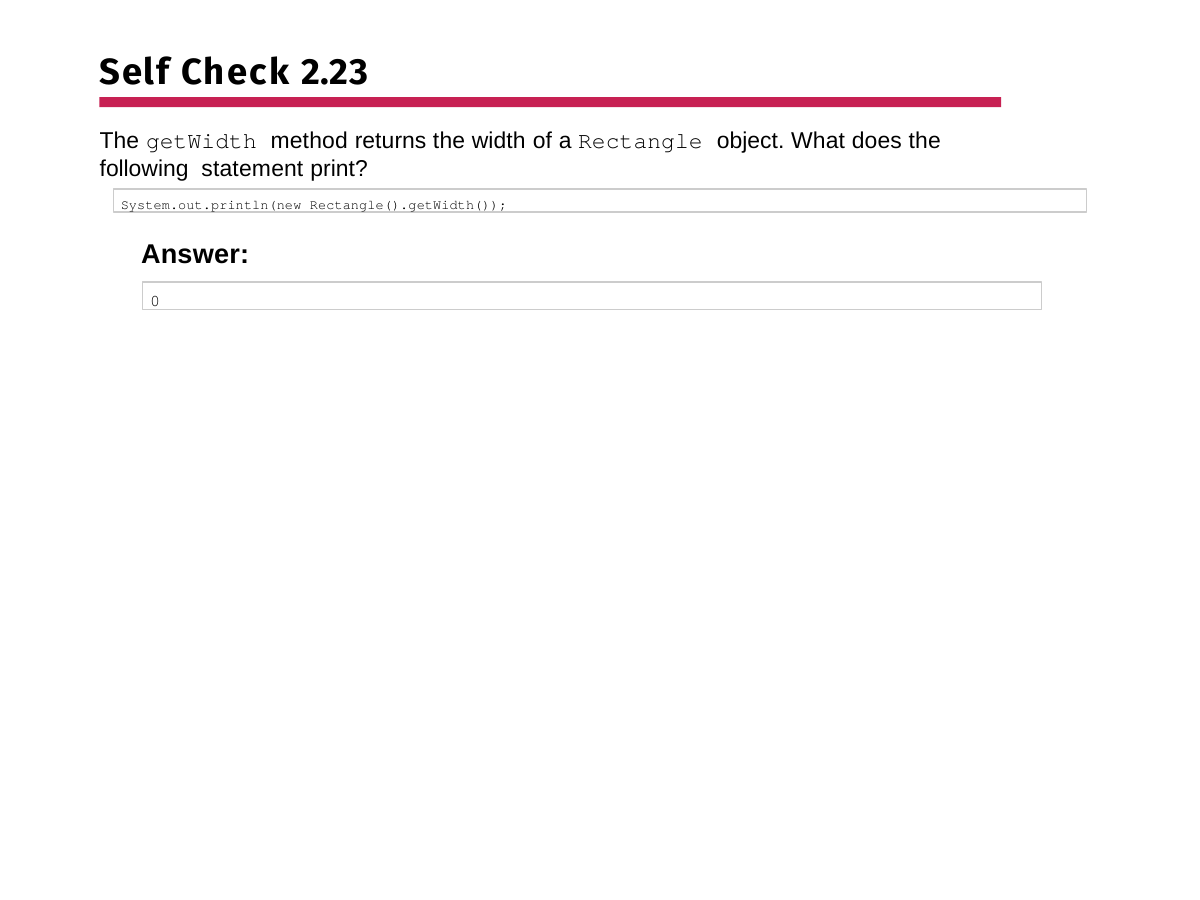

# Self Check 2.23

The getWidth method returns the width of a Rectangle object. What does the following  statement print?
System.out.println(new Rectangle().getWidth());
Answer:
0